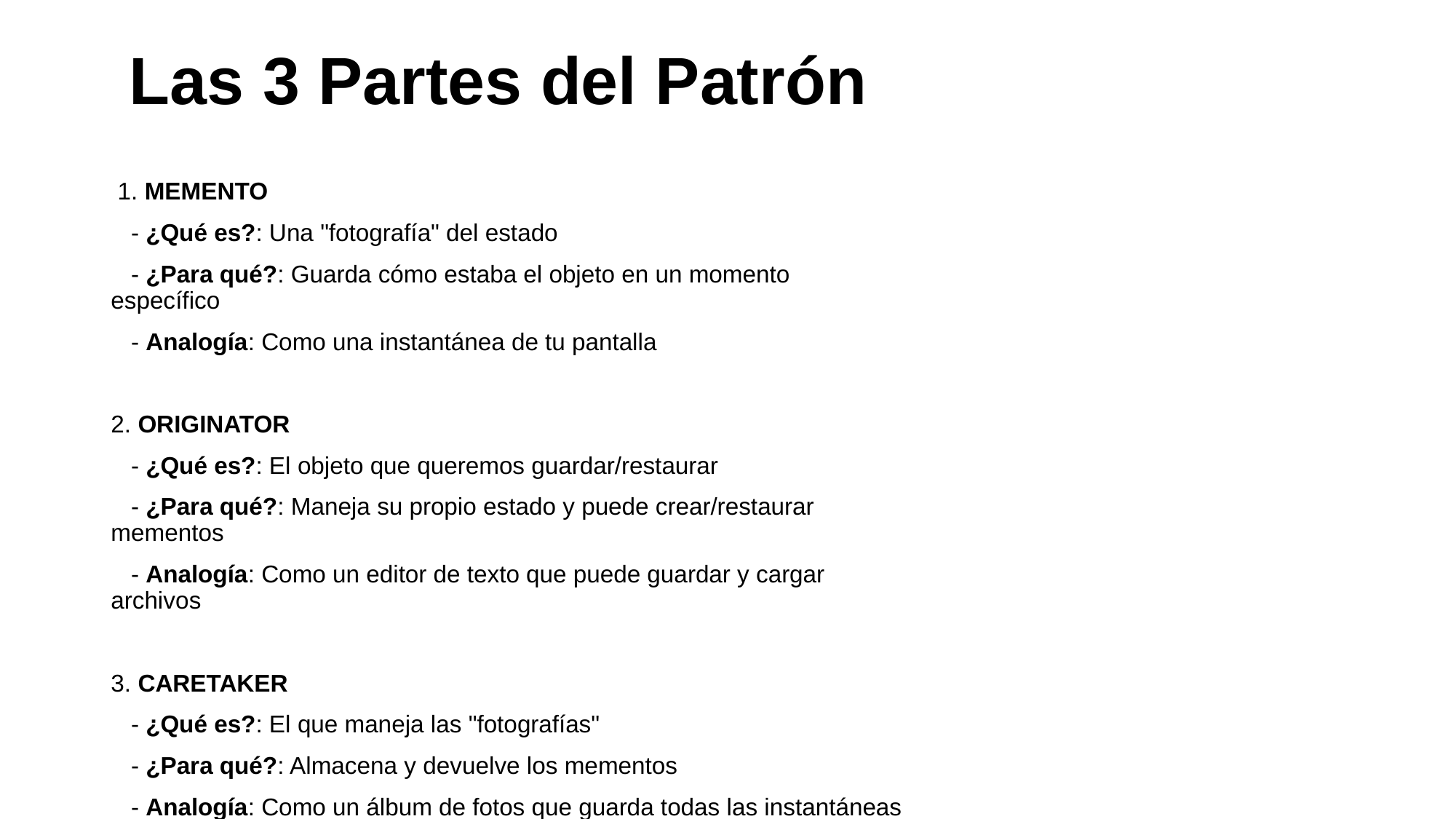

# Las 3 Partes del Patrón

 1. MEMENTO
   - ¿Qué es?: Una "fotografía" del estado
   - ¿Para qué?: Guarda cómo estaba el objeto en un momento específico
   - Analogía: Como una instantánea de tu pantalla

2. ORIGINATOR
   - ¿Qué es?: El objeto que queremos guardar/restaurar
   - ¿Para qué?: Maneja su propio estado y puede crear/restaurar mementos
   - Analogía: Como un editor de texto que puede guardar y cargar archivos

3. CARETAKER
   - ¿Qué es?: El que maneja las "fotografías"
   - ¿Para qué?: Almacena y devuelve los mementos
   - Analogía: Como un álbum de fotos que guarda todas las instantáneas